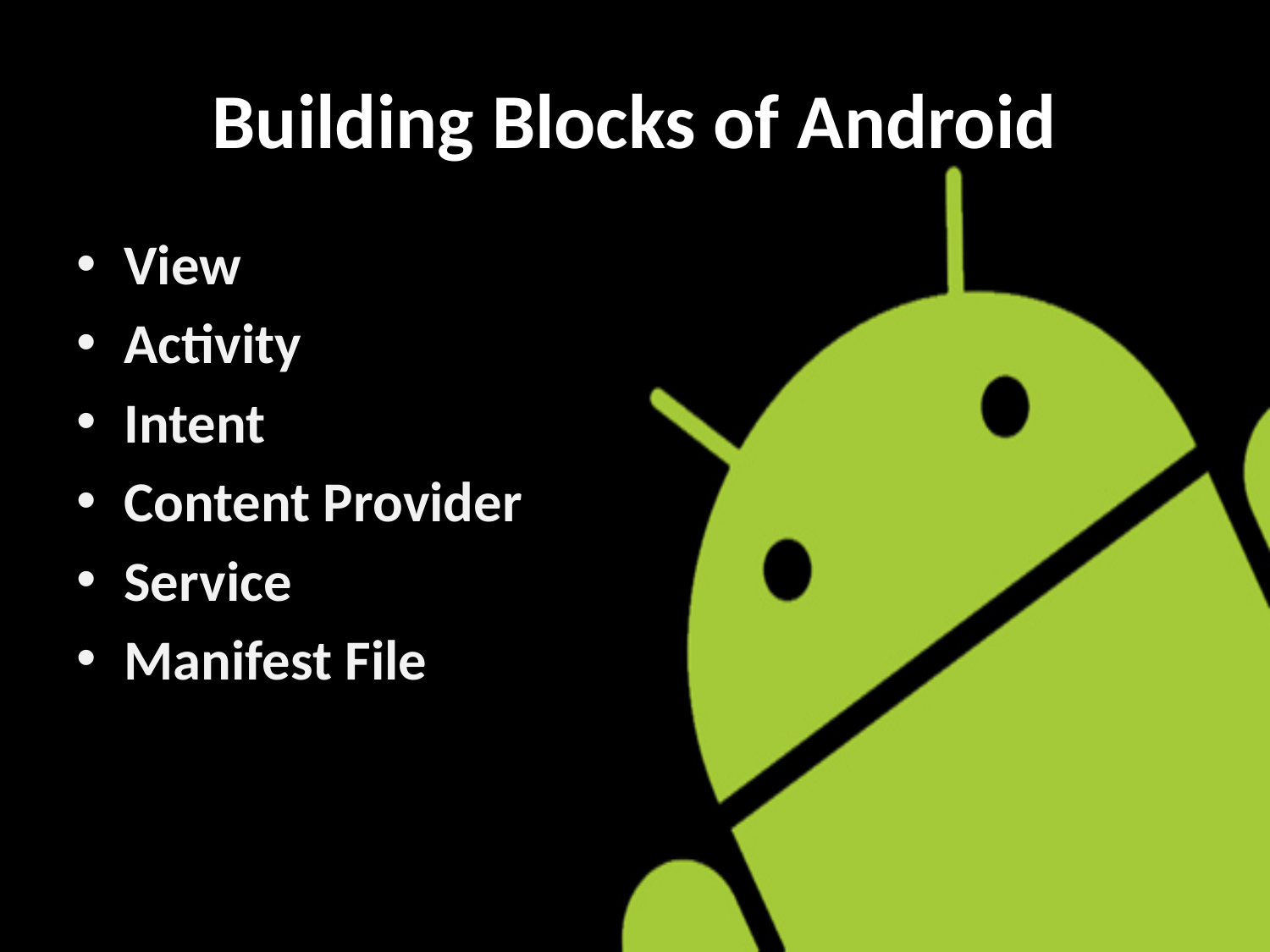

# Building Blocks of Android
View
Activity
Intent
Content Provider
Service
Manifest File